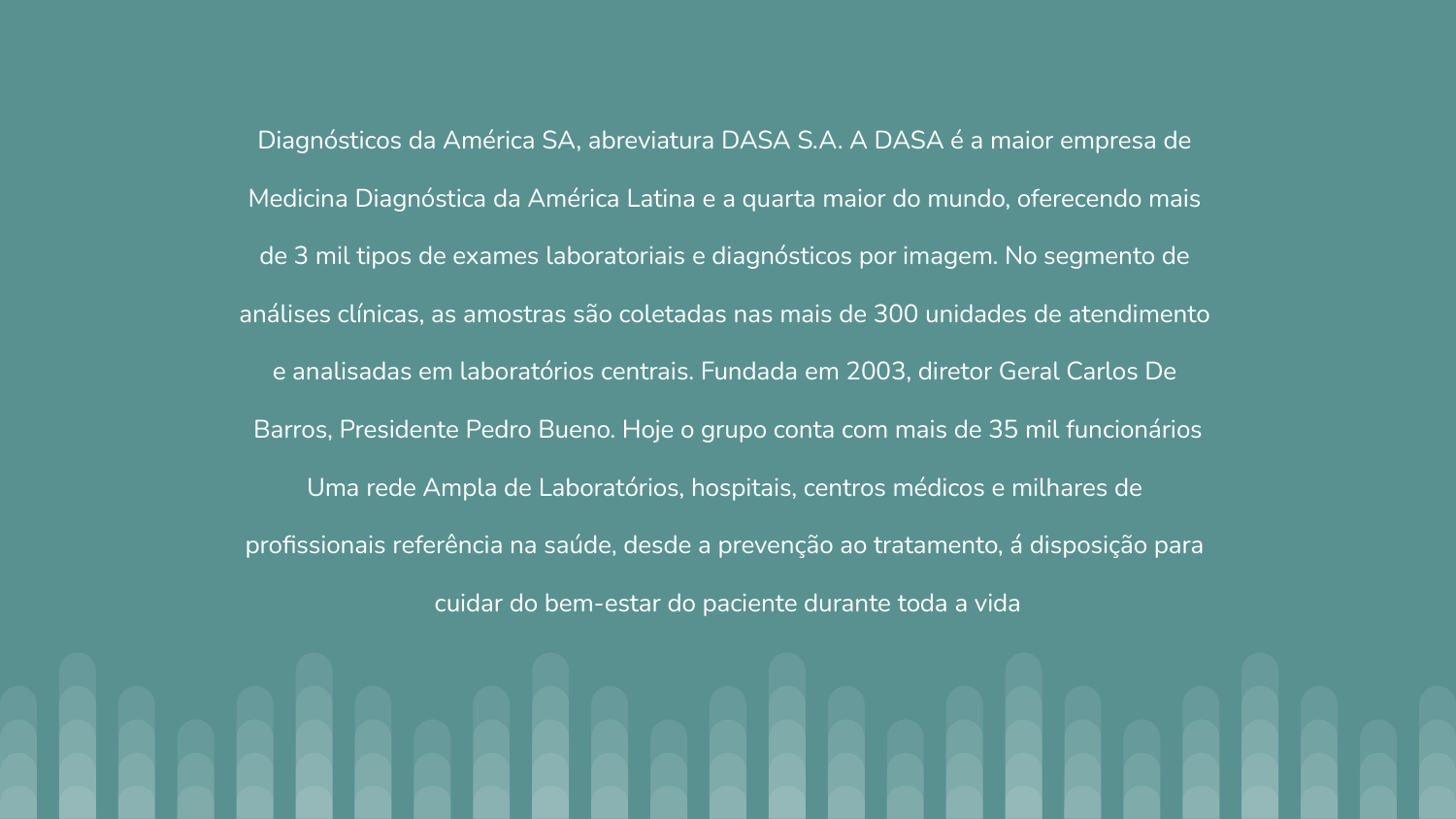

Diagnósticos da América SA, abreviatura DASA S.A. A DASA é a maior empresa de
Medicina Diagnóstica da América Latina e a quarta maior do mundo, oferecendo mais
de 3 mil tipos de exames laboratoriais e diagnósticos por imagem. No segmento de
análises clínicas, as amostras são coletadas nas mais de 300 unidades de atendimento
e analisadas em laboratórios centrais. Fundada em 2003, diretor Geral Carlos De
Barros, Presidente Pedro Bueno. Hoje o grupo conta com mais de 35 mil funcionários
Uma rede Ampla de Laboratórios, hospitais, centros médicos e milhares de
profissionais referência na saúde, desde a prevenção ao tratamento, á disposição para
cuidar do bem-estar do paciente durante toda a vida